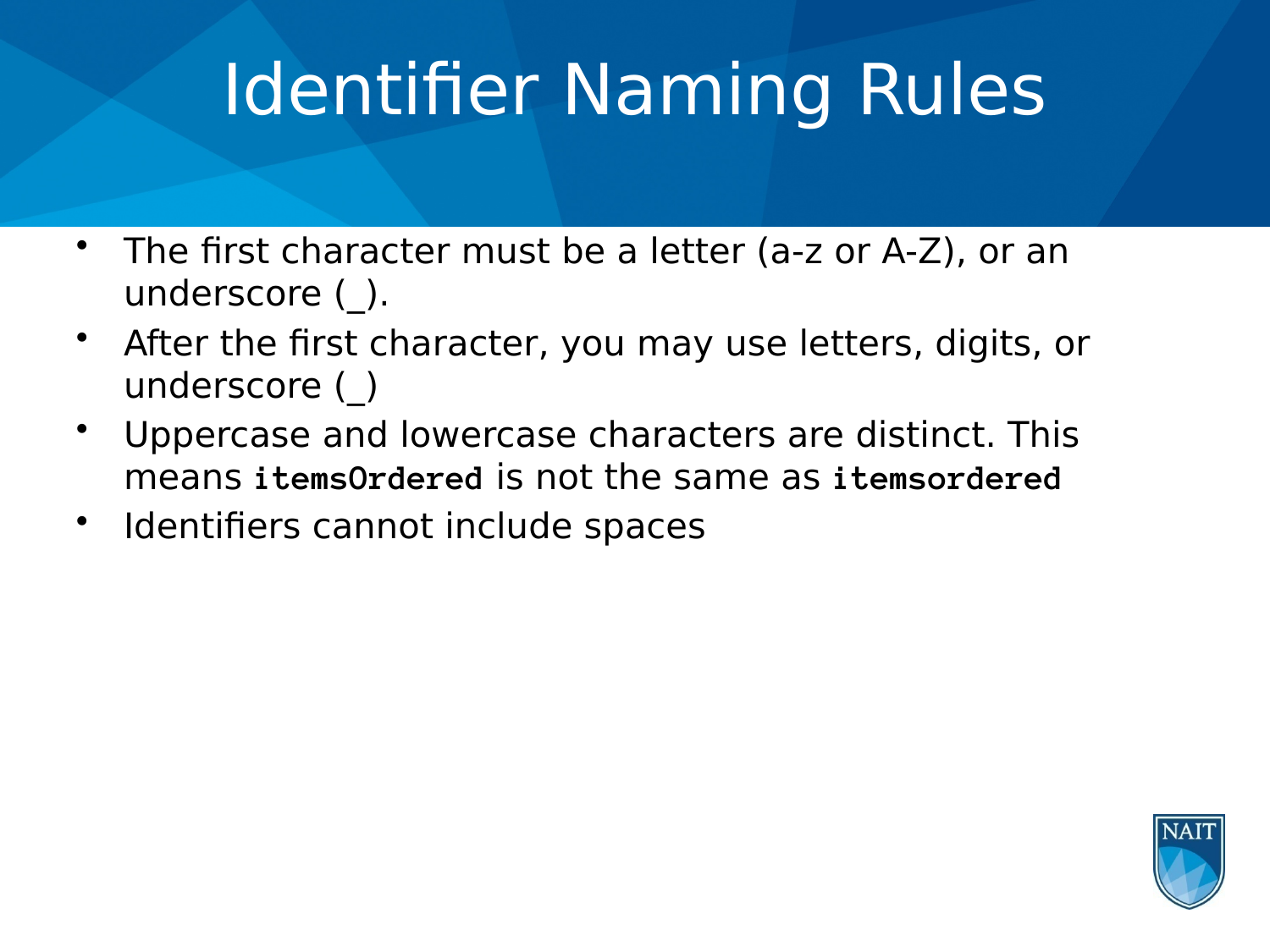

# Identifier Naming Rules
The first character must be a letter (a-z or A-Z), or an underscore (_).
After the first character, you may use letters, digits, or  underscore (_)
Uppercase and lowercase characters are distinct. This means itemsOrdered is not the same as itemsordered
Identifiers cannot include spaces